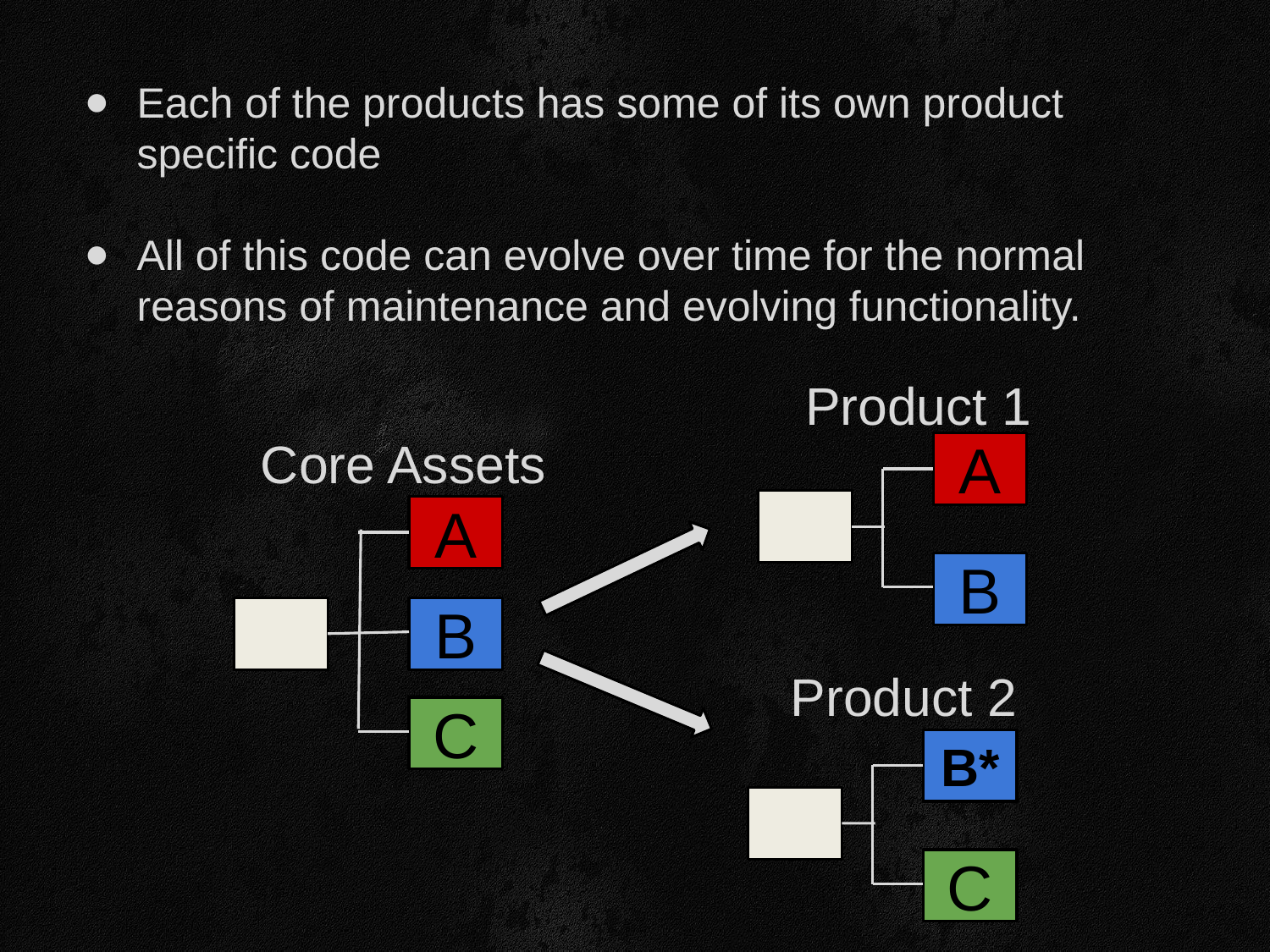

Each of the products has some of its own product  specific code

All of this code can evolve over time for the normal reasons of maintenance and evolving functionality.
Product 1
Core Assets
A

A
B

B
Product 2

C
B*

C